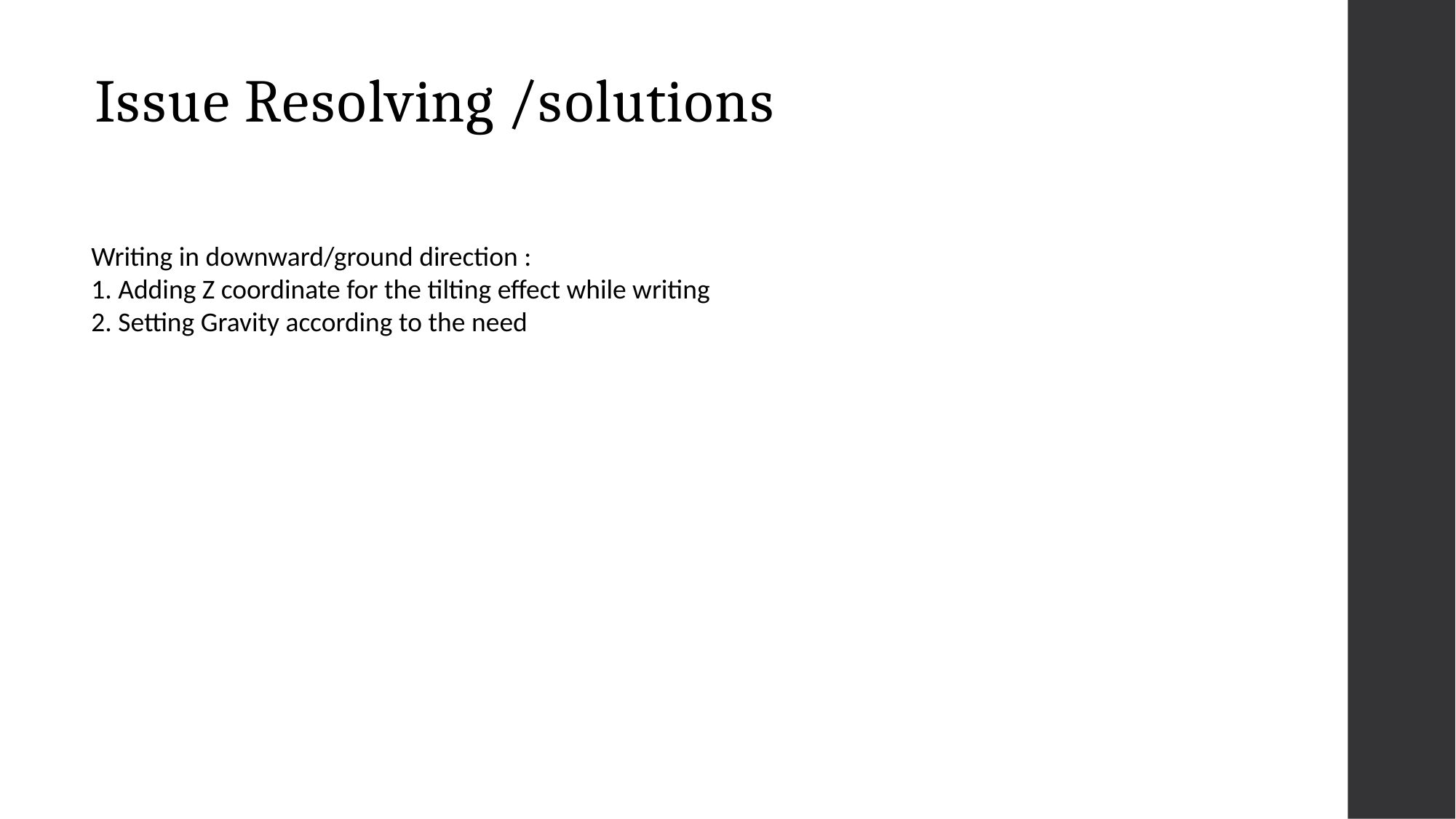

# Issue Resolving /solutions
Writing in downward/ground direction :
1. Adding Z coordinate for the tilting effect while writing
2. Setting Gravity according to the need